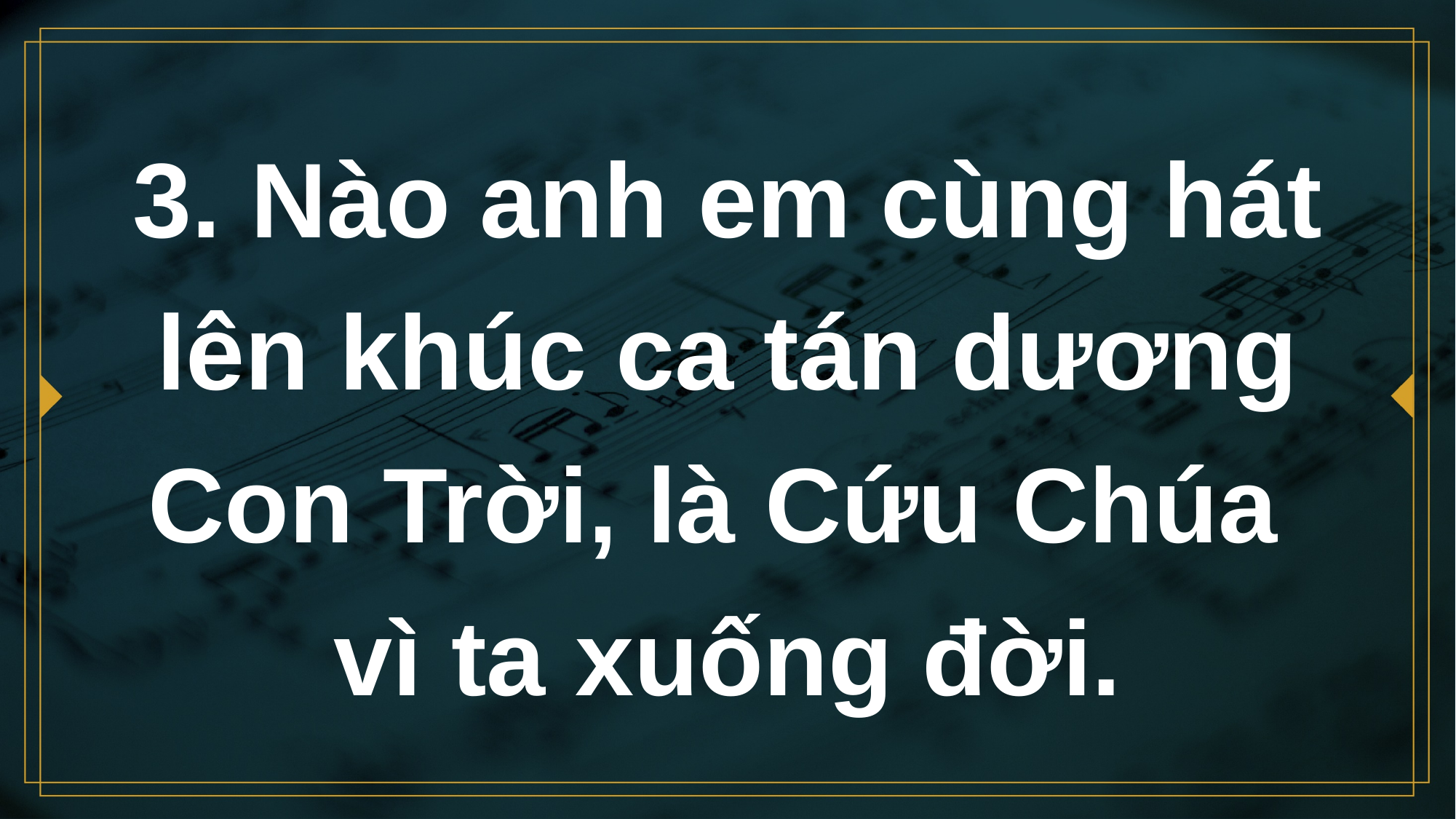

# 3. Nào anh em cùng hát lên khúc ca tán dương Con Trời, là Cứu Chúa vì ta xuống đời.